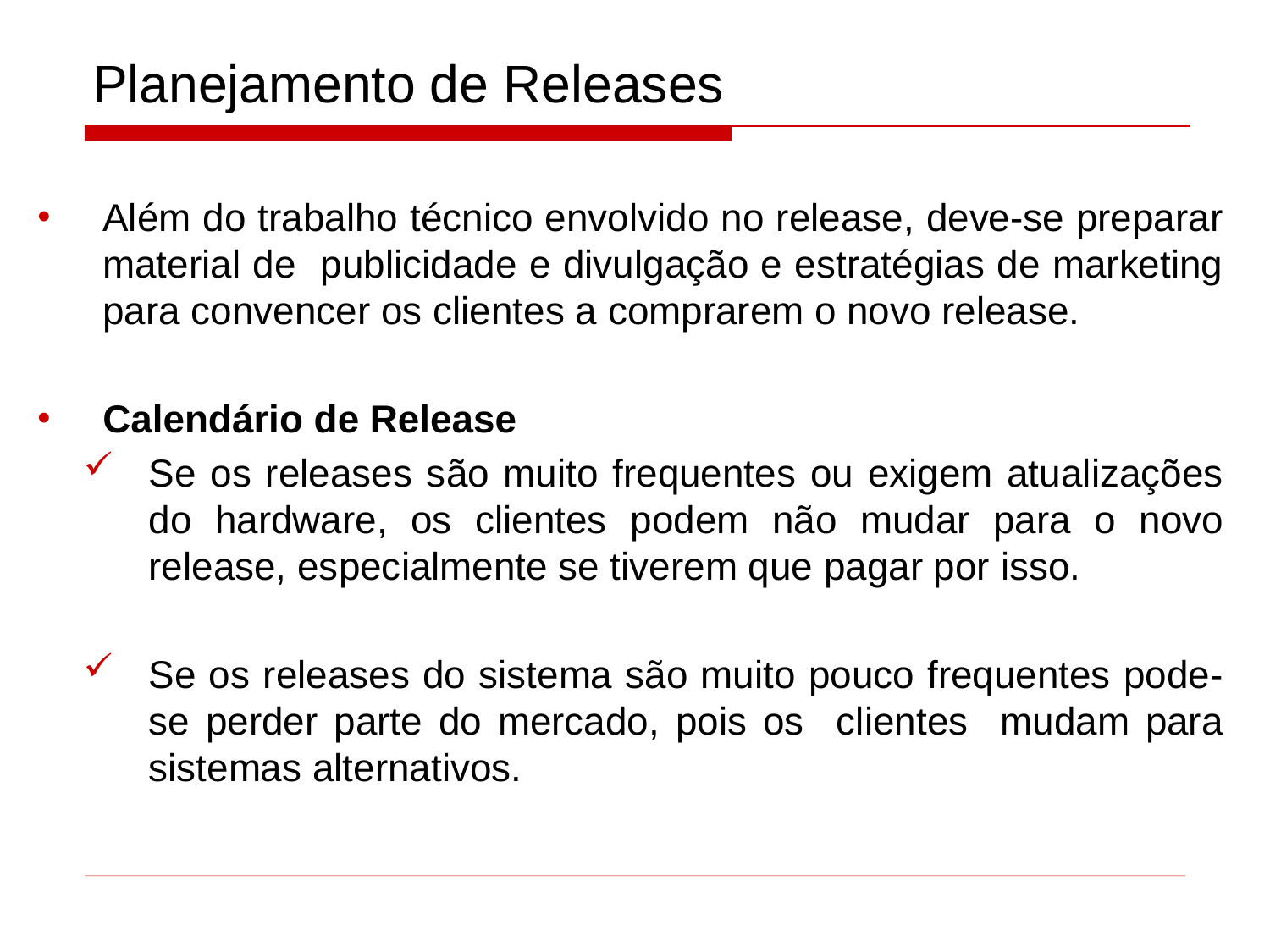

# Planejamento de Releases
Além do trabalho técnico envolvido no release, deve-se preparar material de  publicidade e divulgação e estratégias de marketing para convencer os clientes a comprarem o novo release.

Calendário de Release
Se os releases são muito frequentes ou exigem atualizações do hardware, os clientes podem não mudar para o novo release, especialmente se tiverem que pagar por isso.

Se os releases do sistema são muito pouco frequentes pode-se perder parte do mercado, pois os  clientes  mudam para sistemas alternativos.